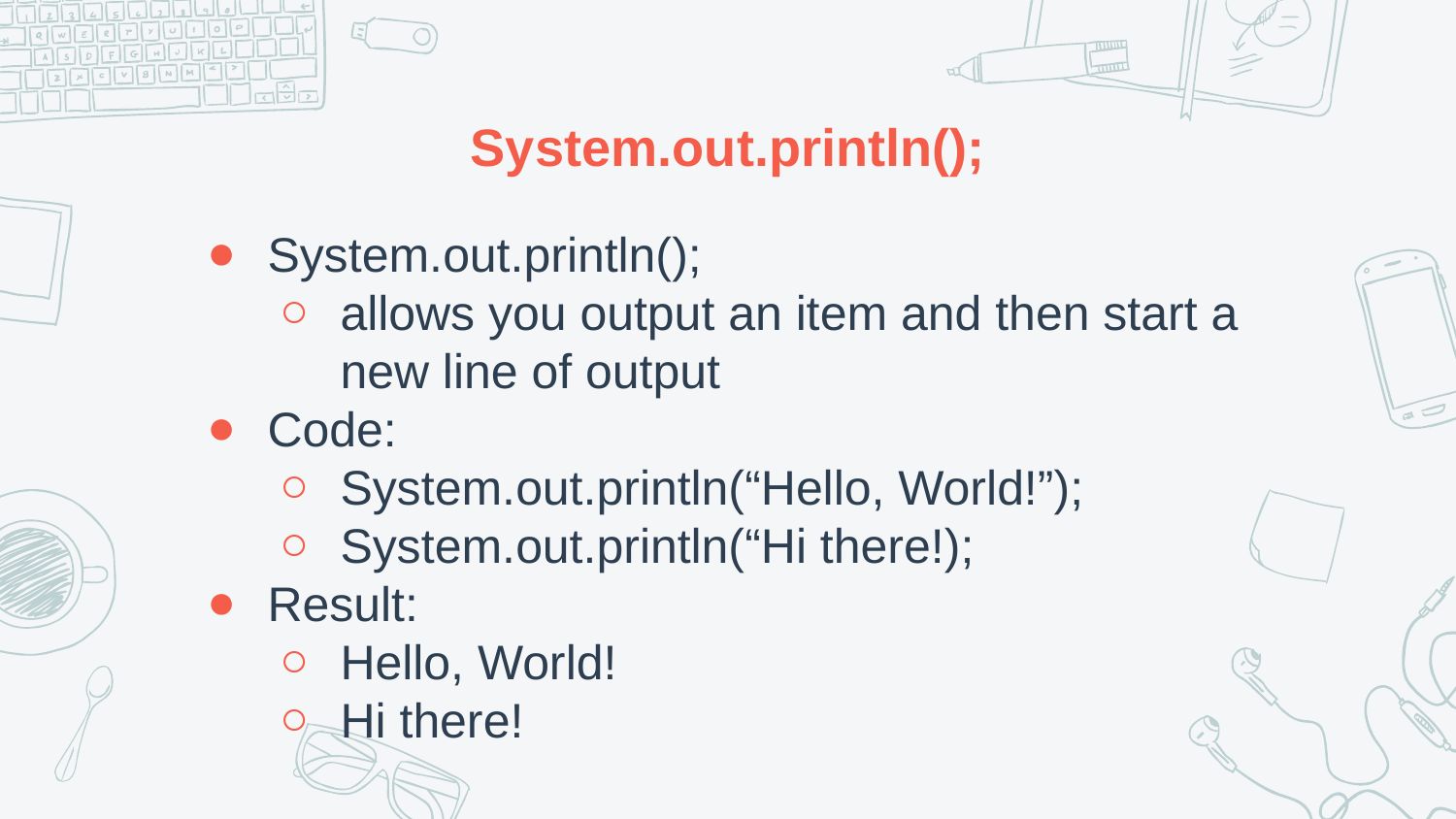

# System.out.println();
System.out.println();
allows you output an item and then start a new line of output
Code:
System.out.println(“Hello, World!”);
System.out.println(“Hi there!);
Result:
Hello, World!
Hi there!